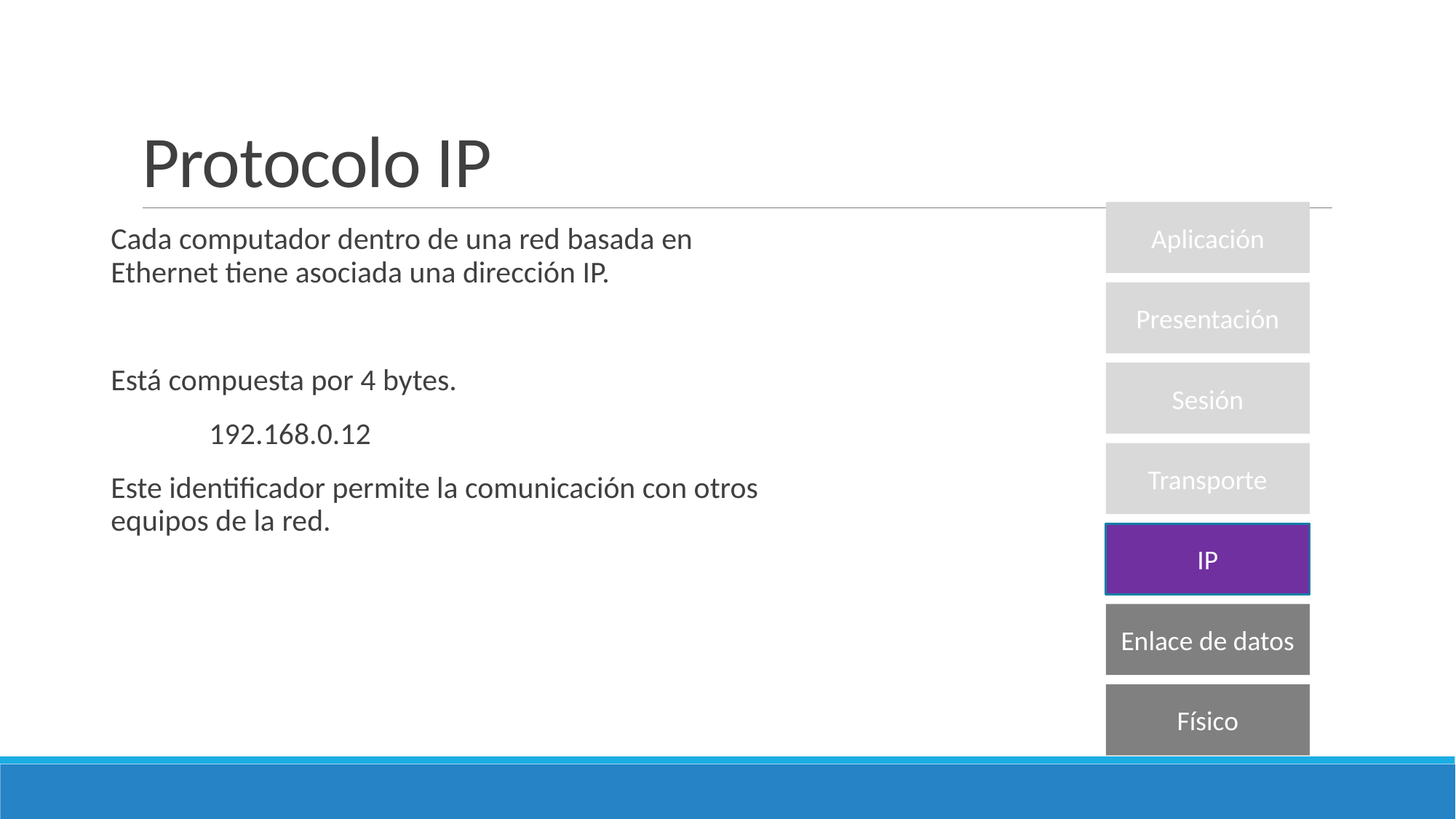

# Protocolo IP
Aplicación
Cada computador dentro de una red basada en Ethernet tiene asociada una dirección IP.

Está compuesta por 4 bytes.
	192.168.0.12
Este identificador permite la comunicación con otros equipos de la red.
Presentación
Sesión
Transporte
IP
Enlace de datos
Físico